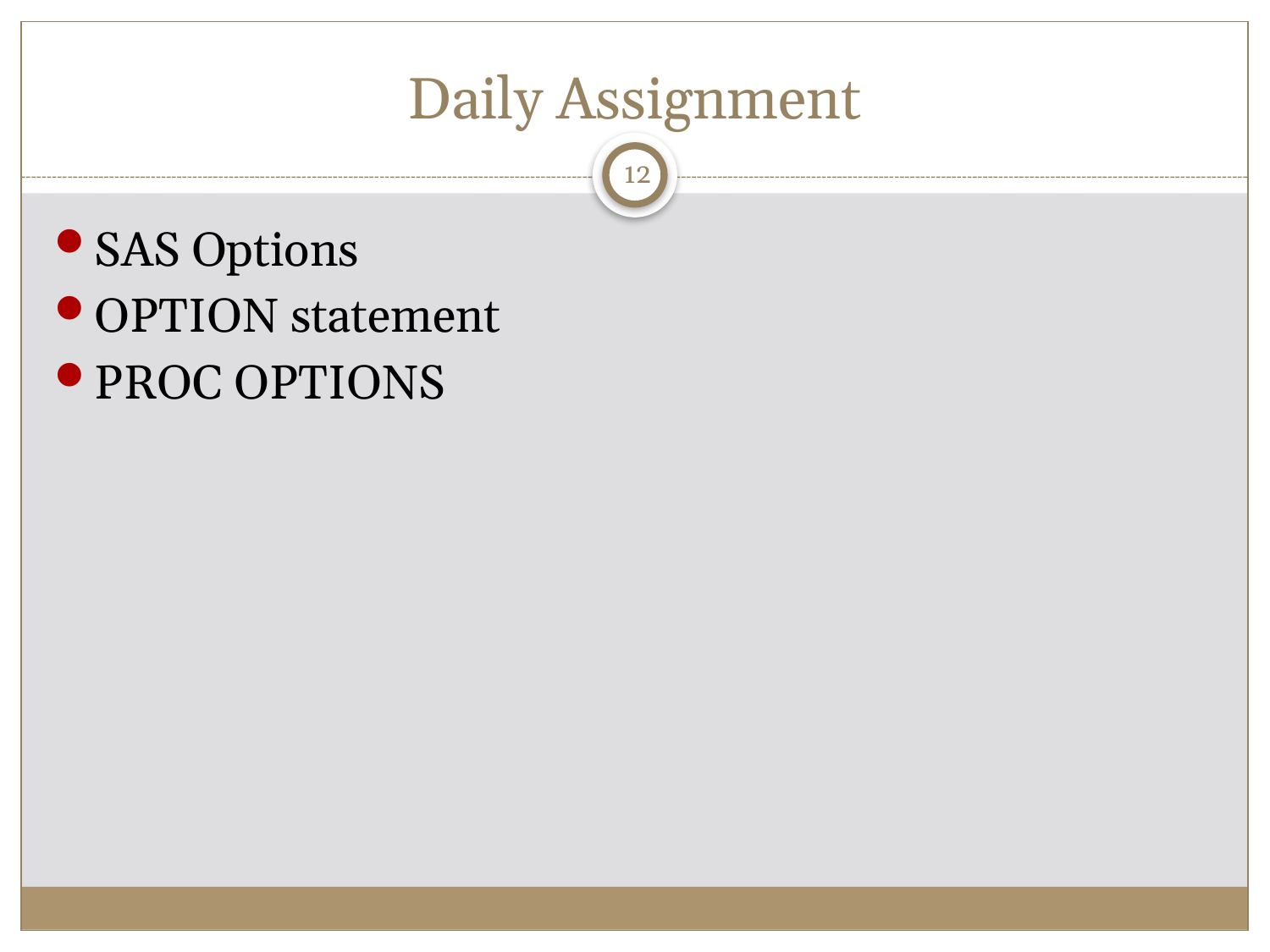

# Daily Assignment
12
SAS Options
OPTION statement
PROC OPTIONS